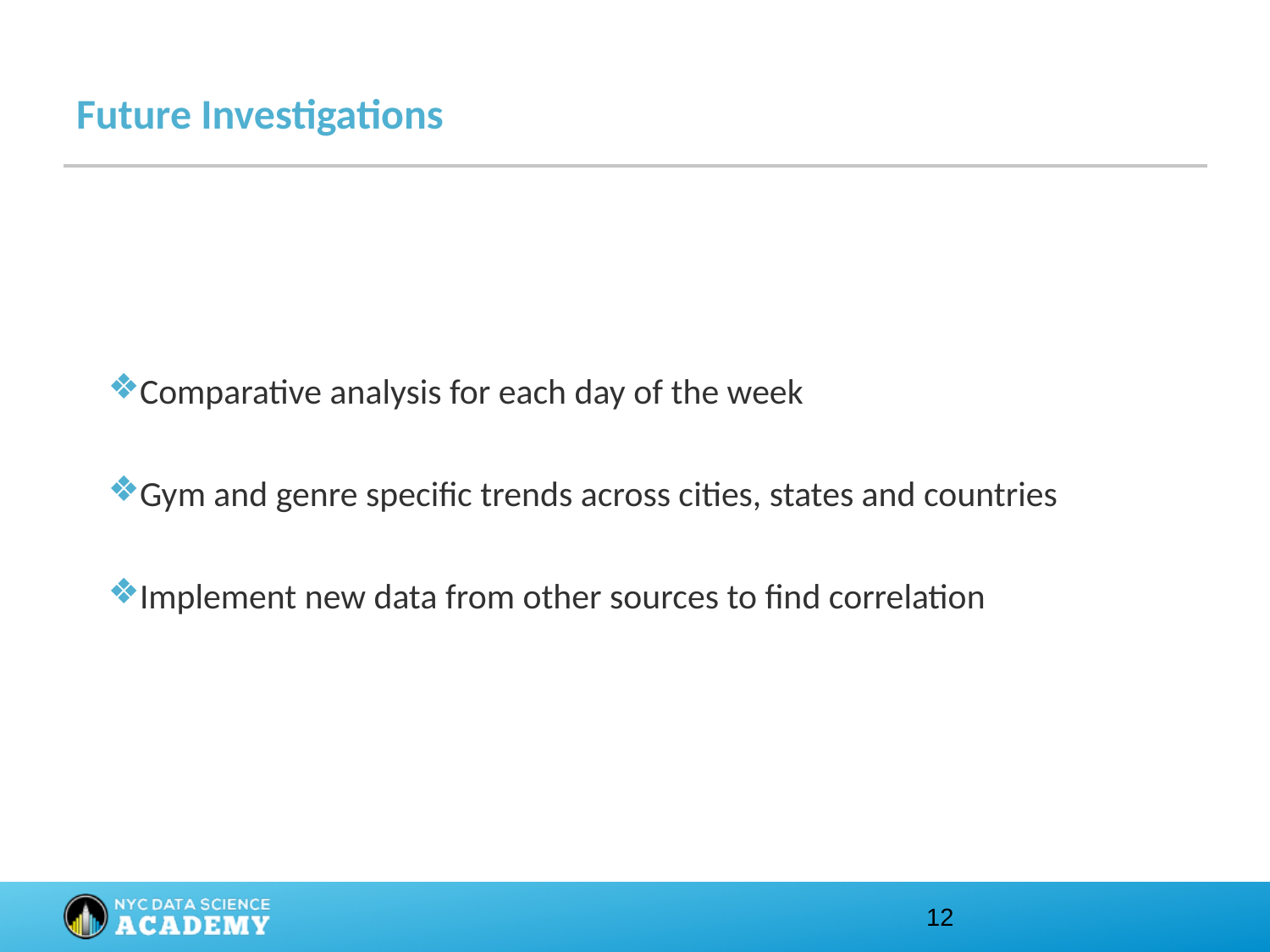

# Future Investigations
Comparative analysis for each day of the week
Gym and genre specific trends across cities, states and countries
Implement new data from other sources to find correlation

12